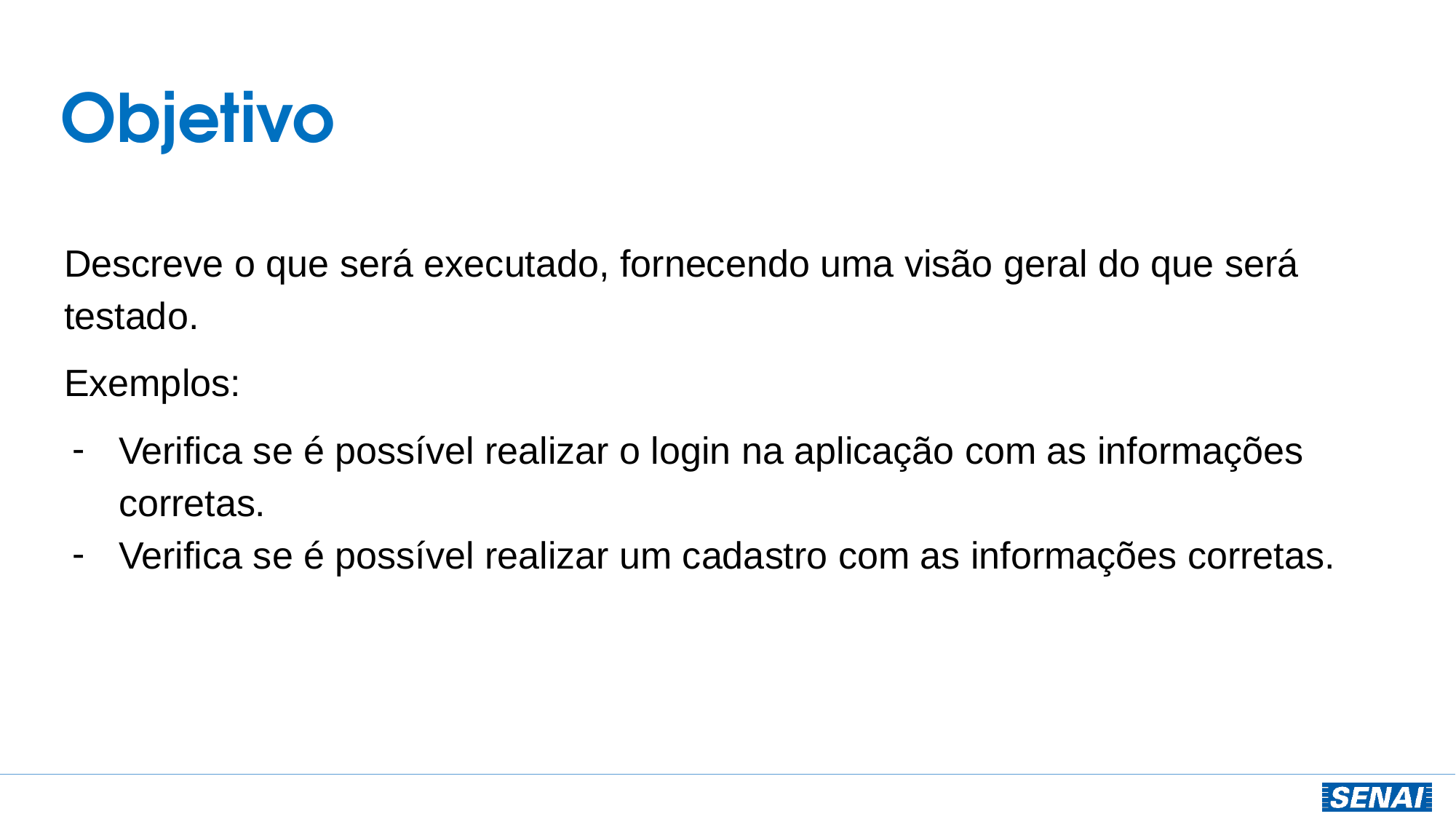

# Objetivo
Descreve o que será executado, fornecendo uma visão geral do que será testado.
Exemplos:
Verifica se é possível realizar o login na aplicação com as informações corretas.
Verifica se é possível realizar um cadastro com as informações corretas.